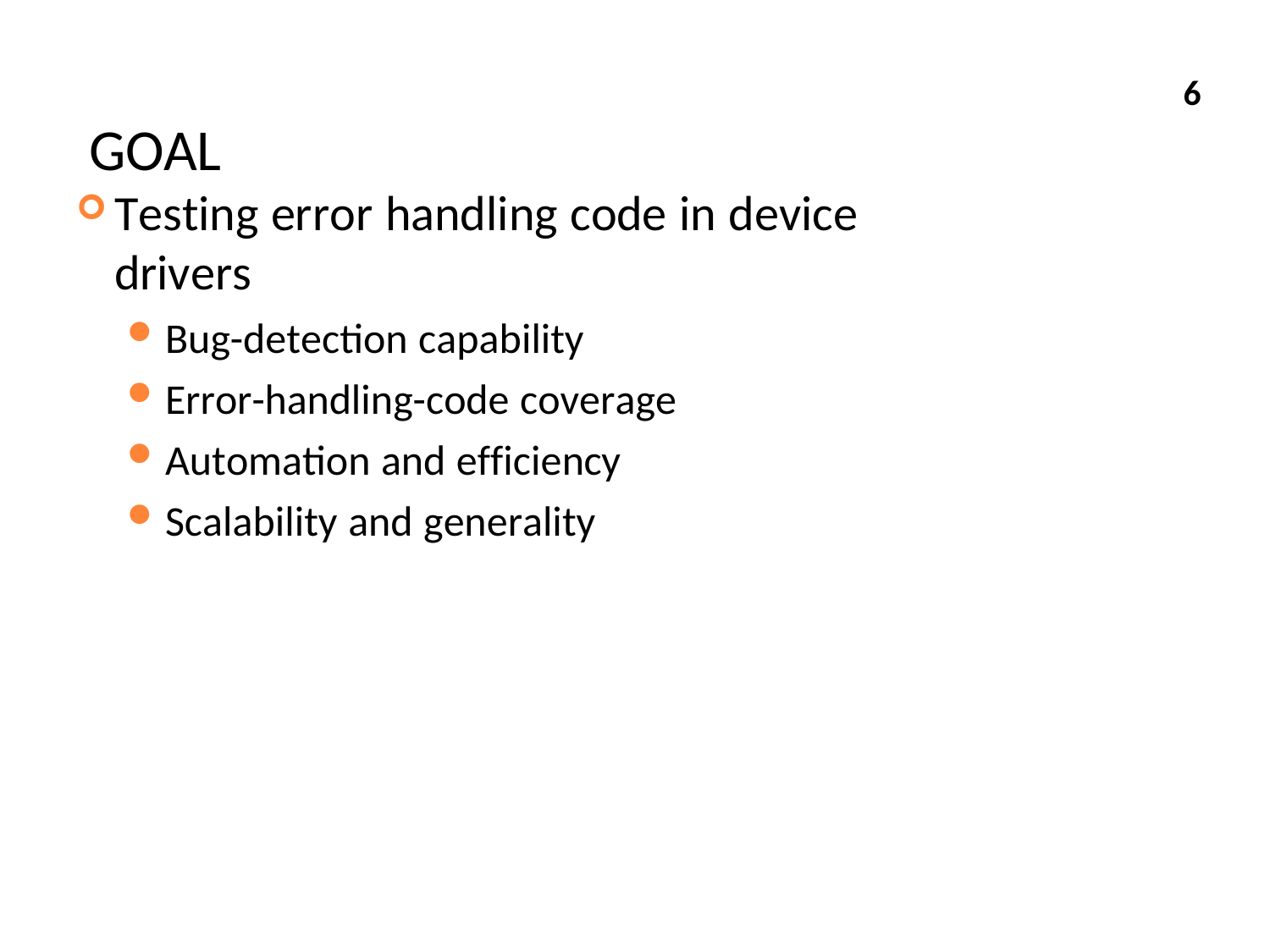

# GOAL
6
Testing error handling code in device drivers
Bug-detection capability
Error-handling-code coverage
Automation and efficiency
Scalability and generality